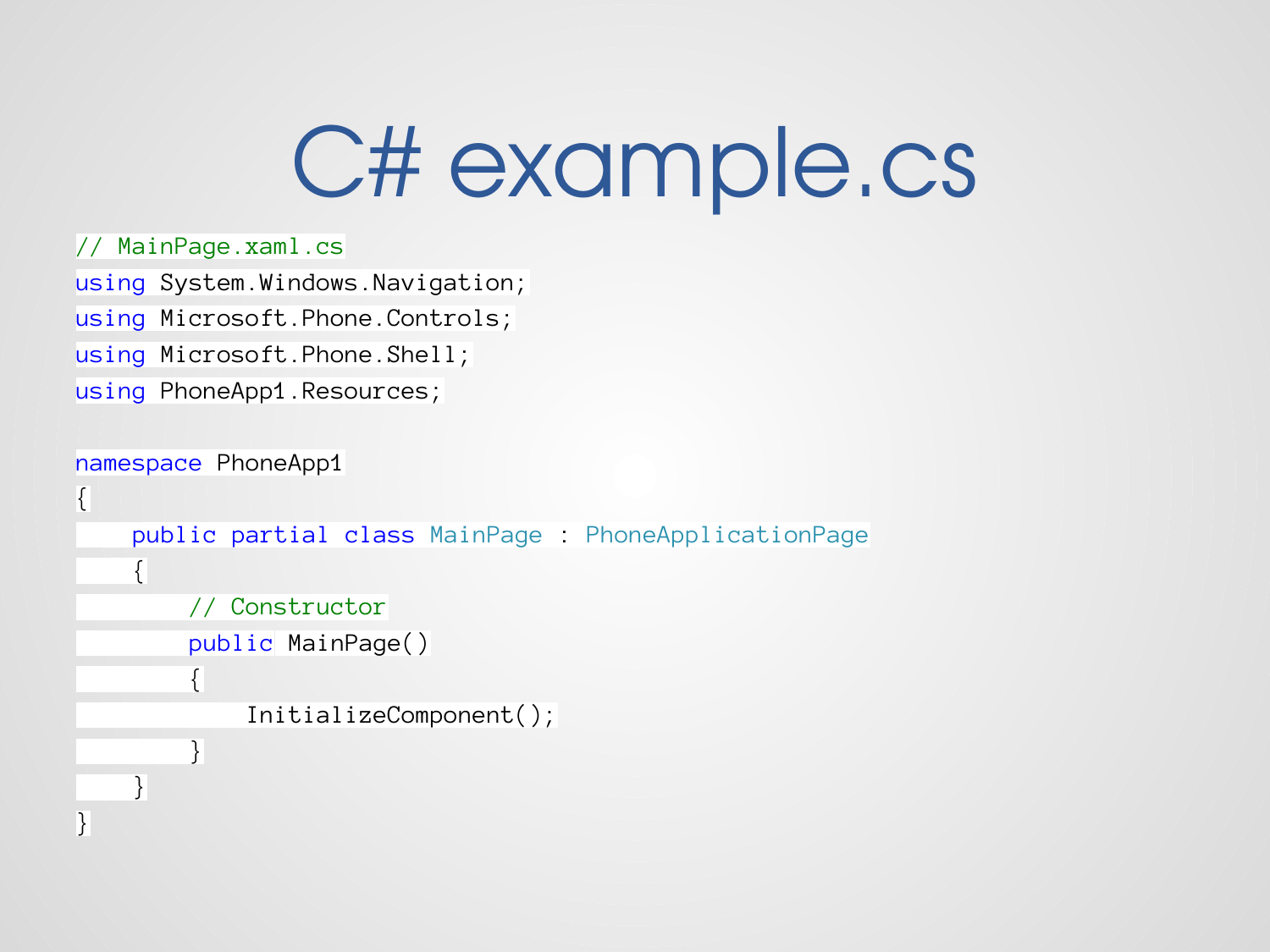

# C# example.cs
// MainPage.xaml.cs
using System.Windows.Navigation;
using Microsoft.Phone.Controls;
using Microsoft.Phone.Shell;
using PhoneApp1.Resources;

namespace PhoneApp1
{
    public partial class MainPage : PhoneApplicationPage
    {
        // Constructor
        public MainPage()
        {
            InitializeComponent();
        }
    }
}